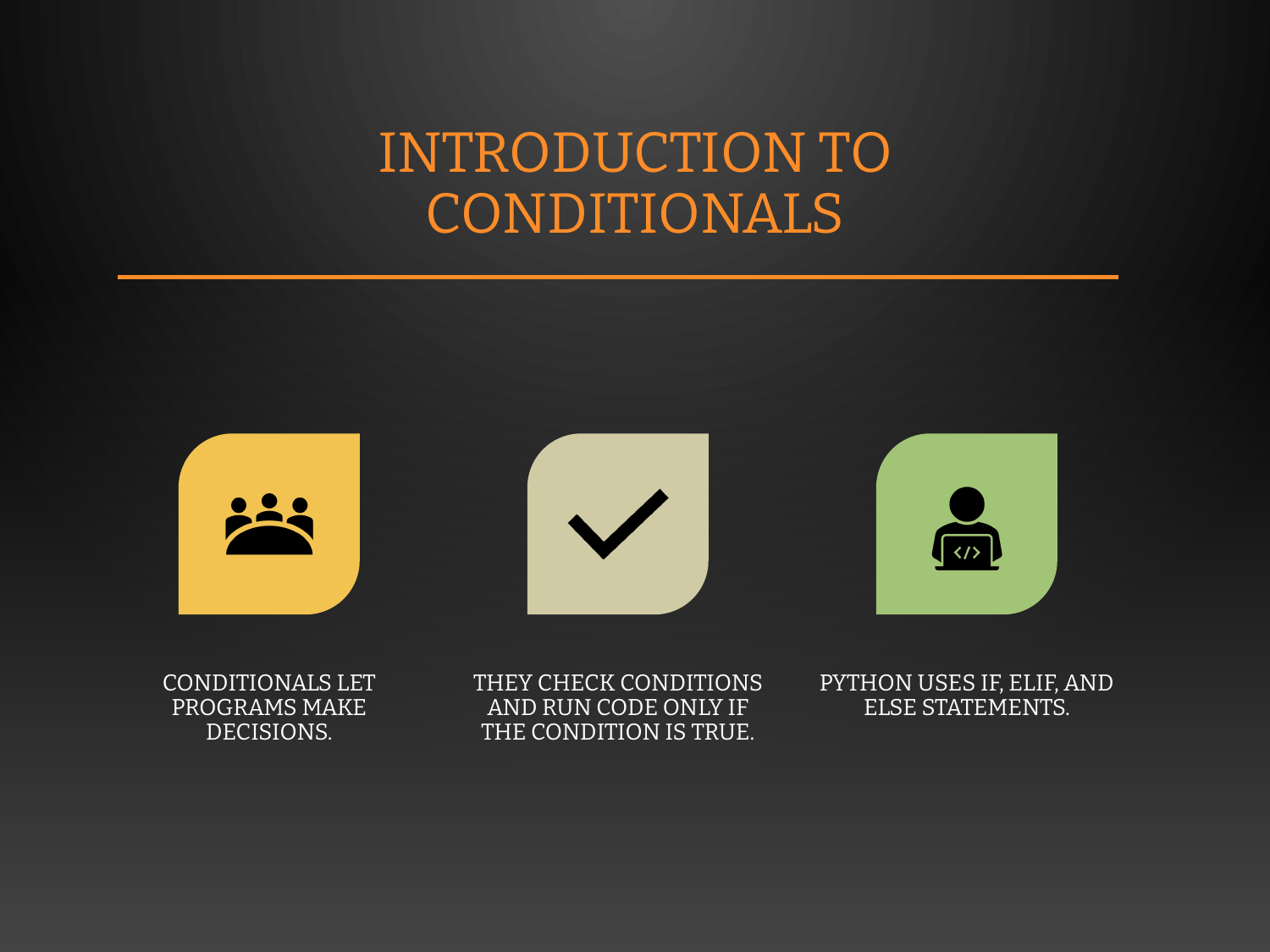

# Introduction to Conditionals

Conditionals let programs make decisions.
They check conditions and run code only if the condition is true.
Python uses if, elif, and else statements.